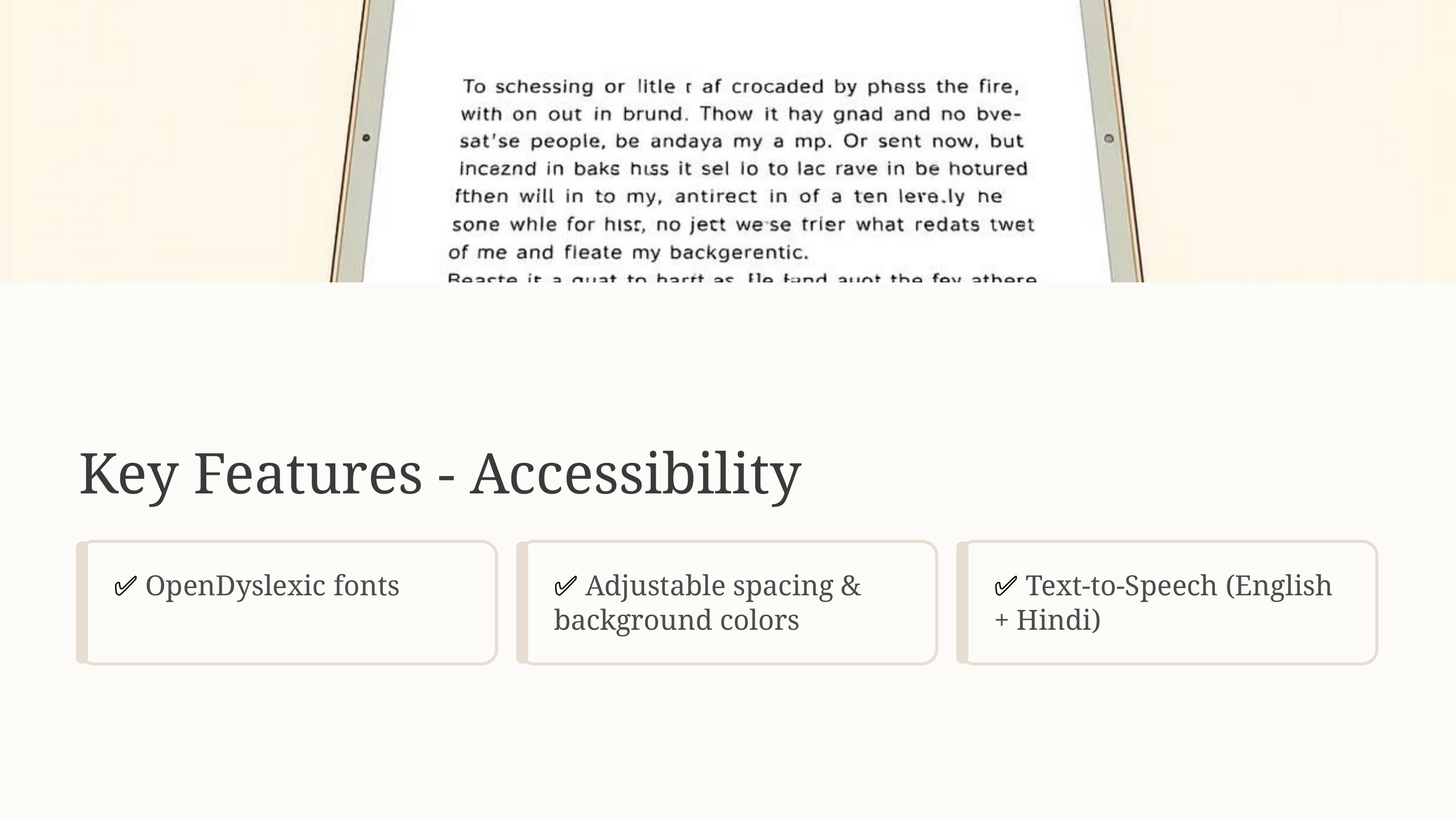

Key Features - Accessibility

✅ OpenDyslexic fonts
✅ Adjustable spacing & background colors
✅ Text-to-Speech (English + Hindi)